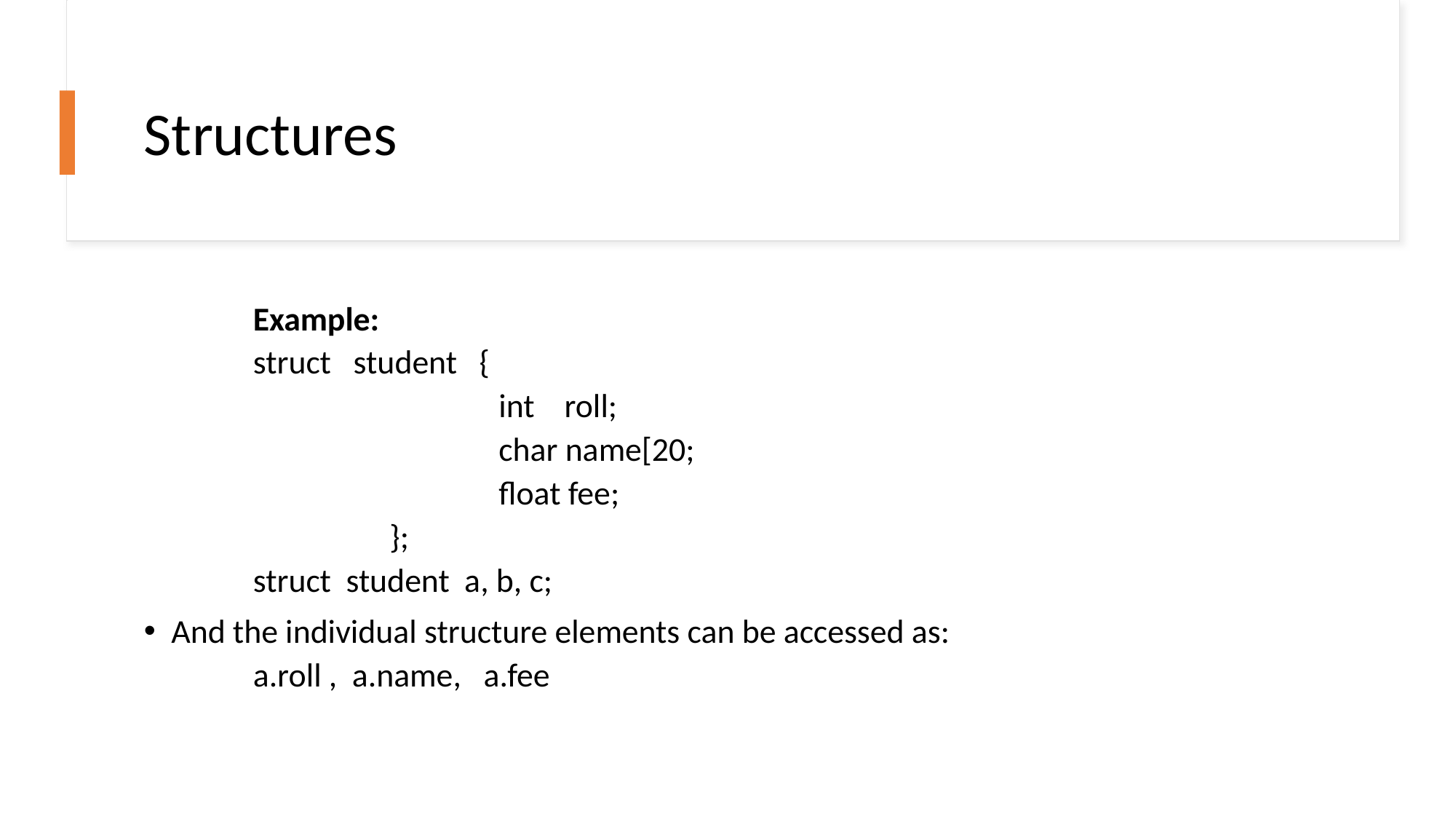

# Structures

Example:
struct   student   {
                            	int    roll;
			char name[20;
			float fee;
		};
struct  student  a, b, c;
And the individual structure elements can be accessed as:
a.roll ,  a.name,   a.fee